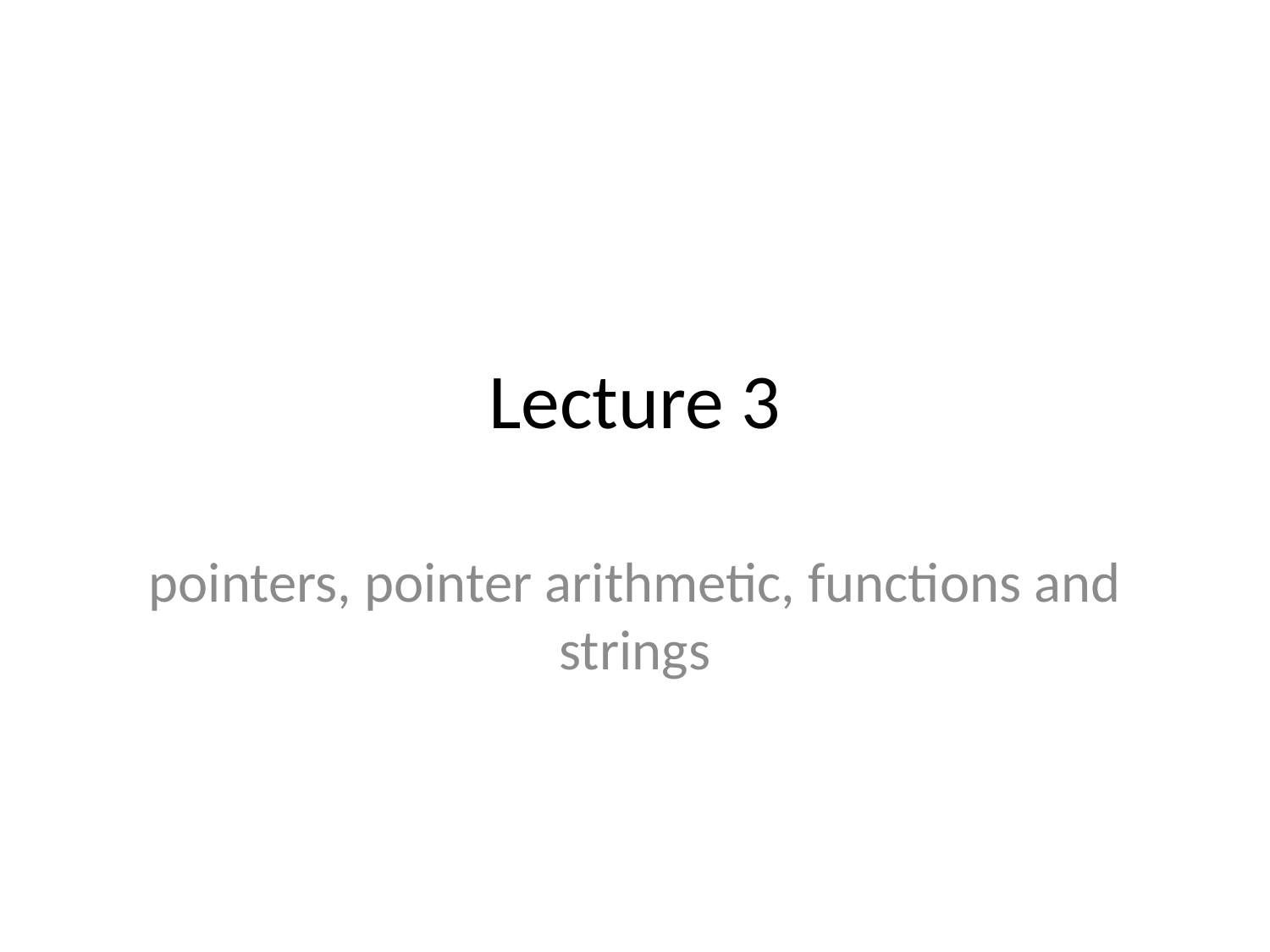

# Lecture 3
pointers, pointer arithmetic, functions and strings